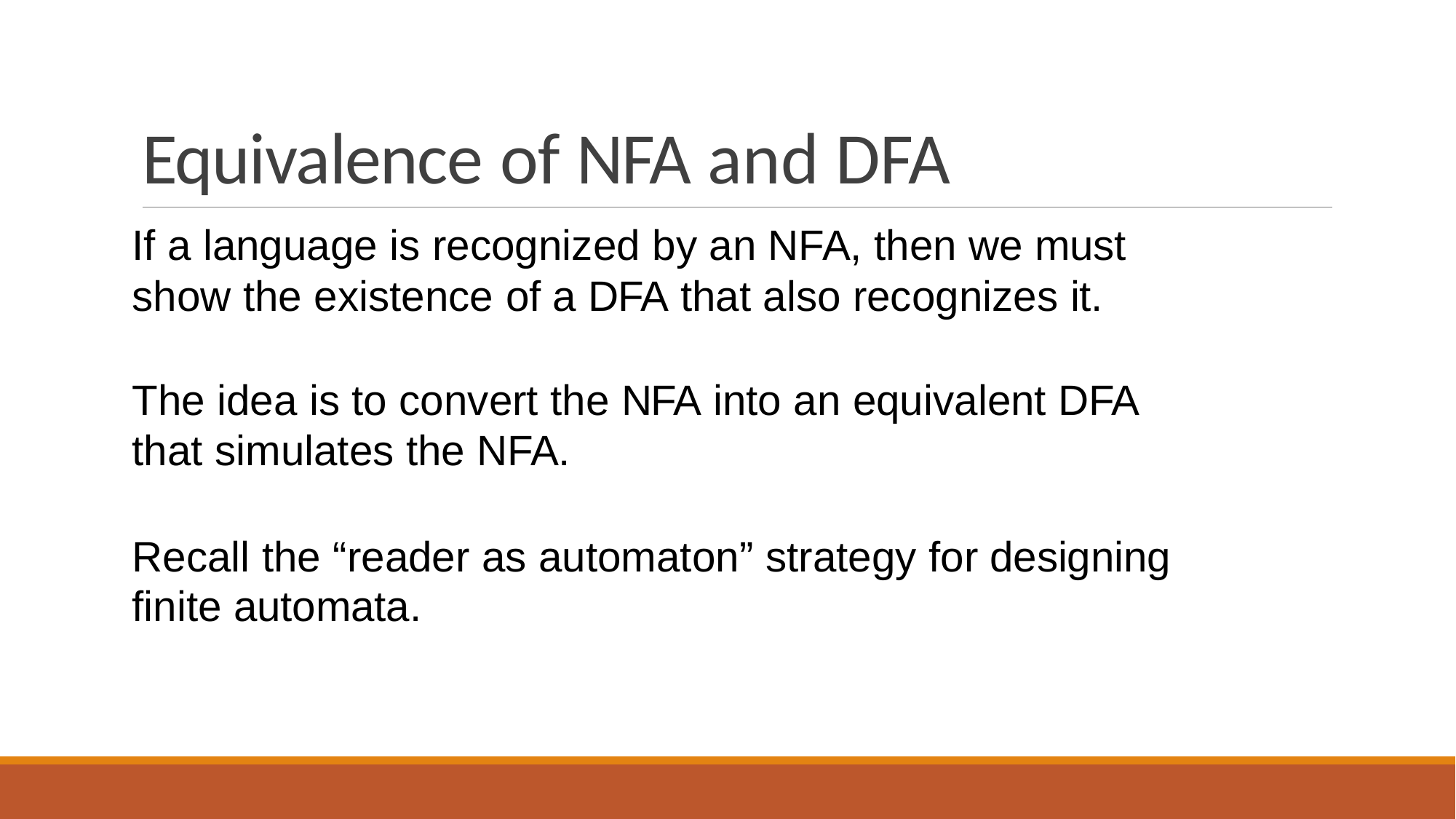

# Equivalence of NFA and DFA
If a language is recognized by an NFA, then we must show the existence of a DFA that also recognizes it.

The idea is to convert the NFA into an equivalent DFA that simulates the NFA.

Recall the “reader as automaton” strategy for designing finite automata.